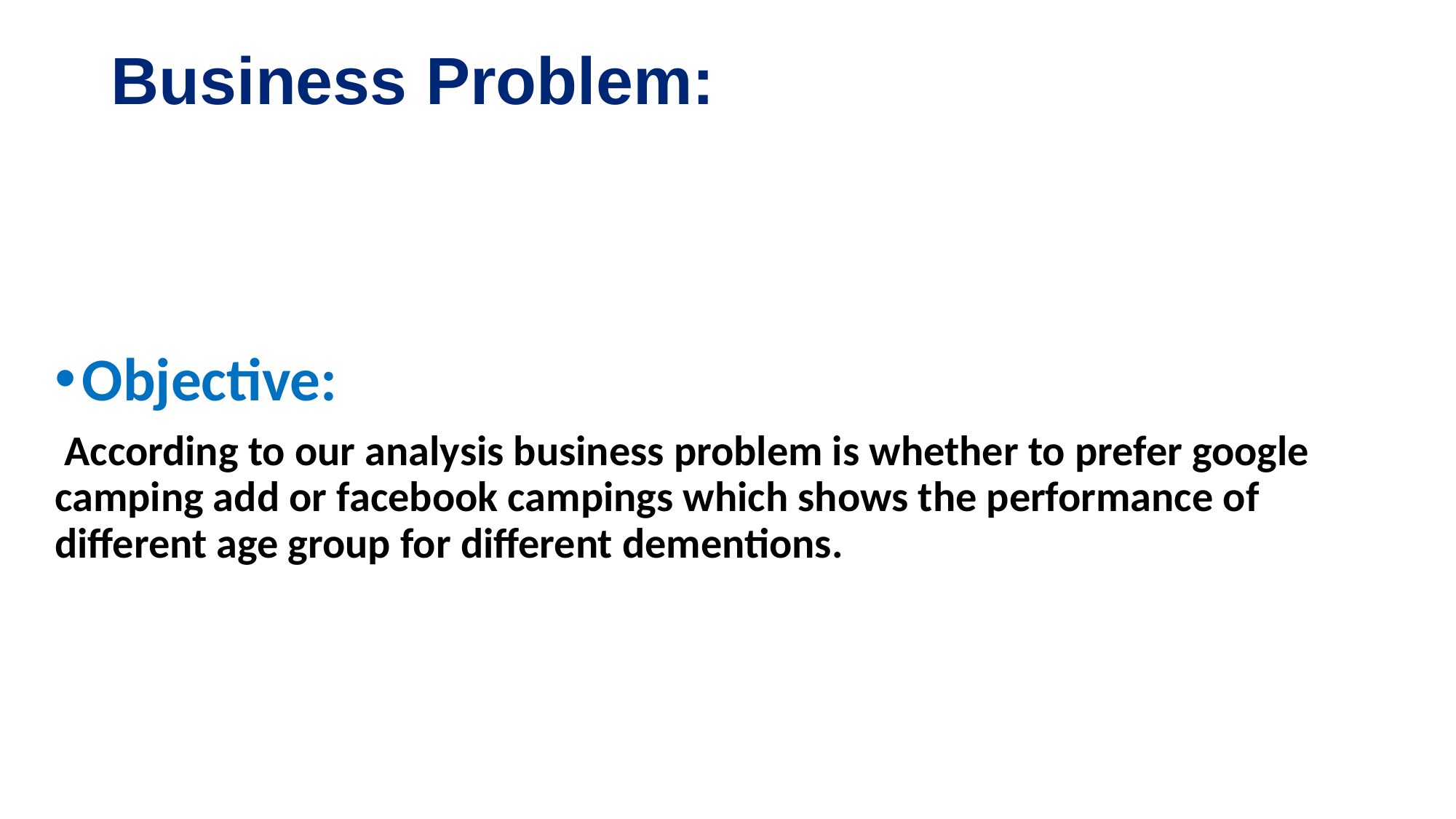

# Business Problem:
Objective:
 According to our analysis business problem is whether to prefer google camping add or facebook campings which shows the performance of different age group for different dementions.